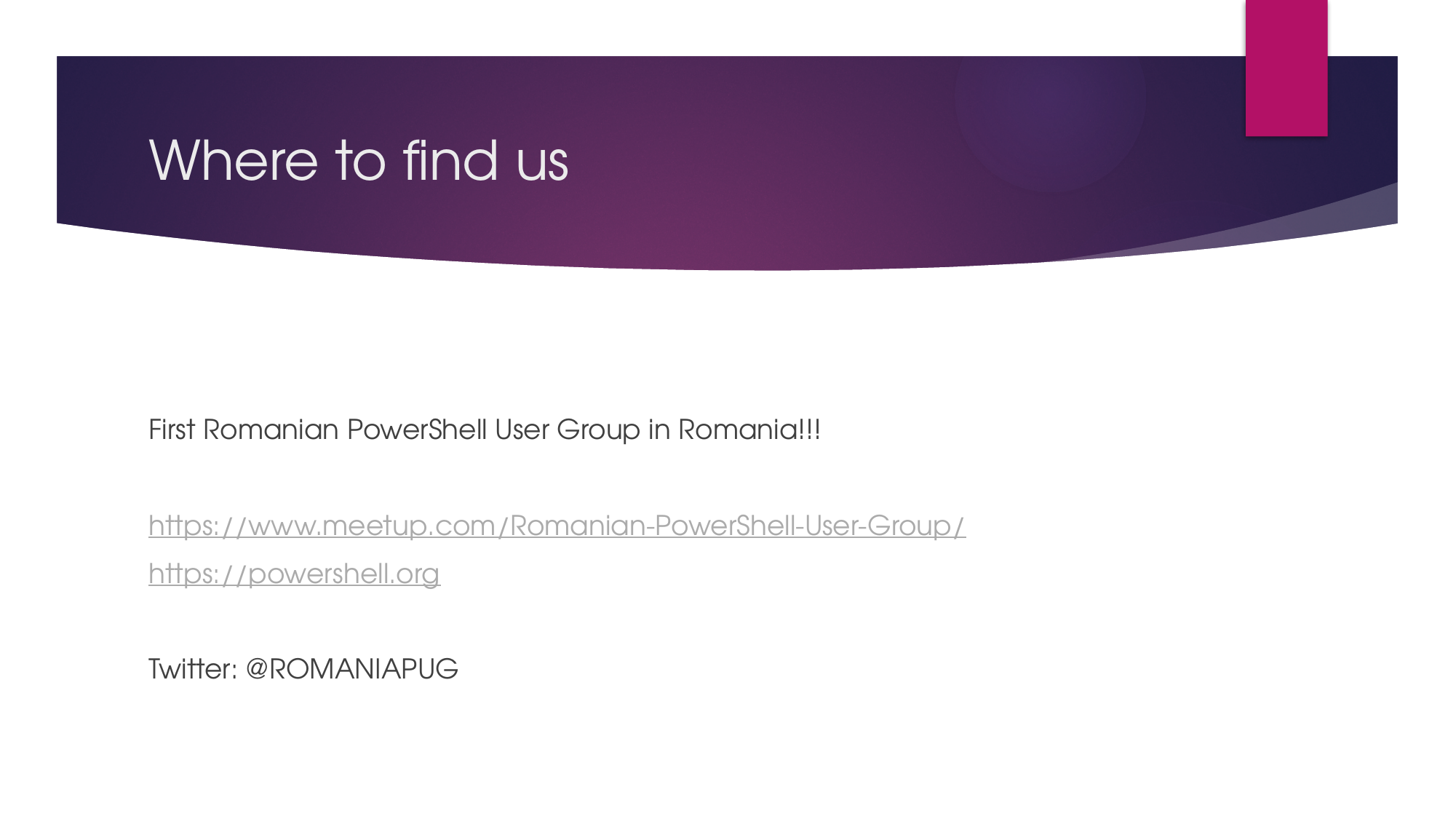

# Where to find us

First Romanian PowerShell User Group in Romania!!!

https://www.meetup.com/Romanian-PowerShell-User-Group/
https://powershell.org

Twitter: @ROMANIAPUG